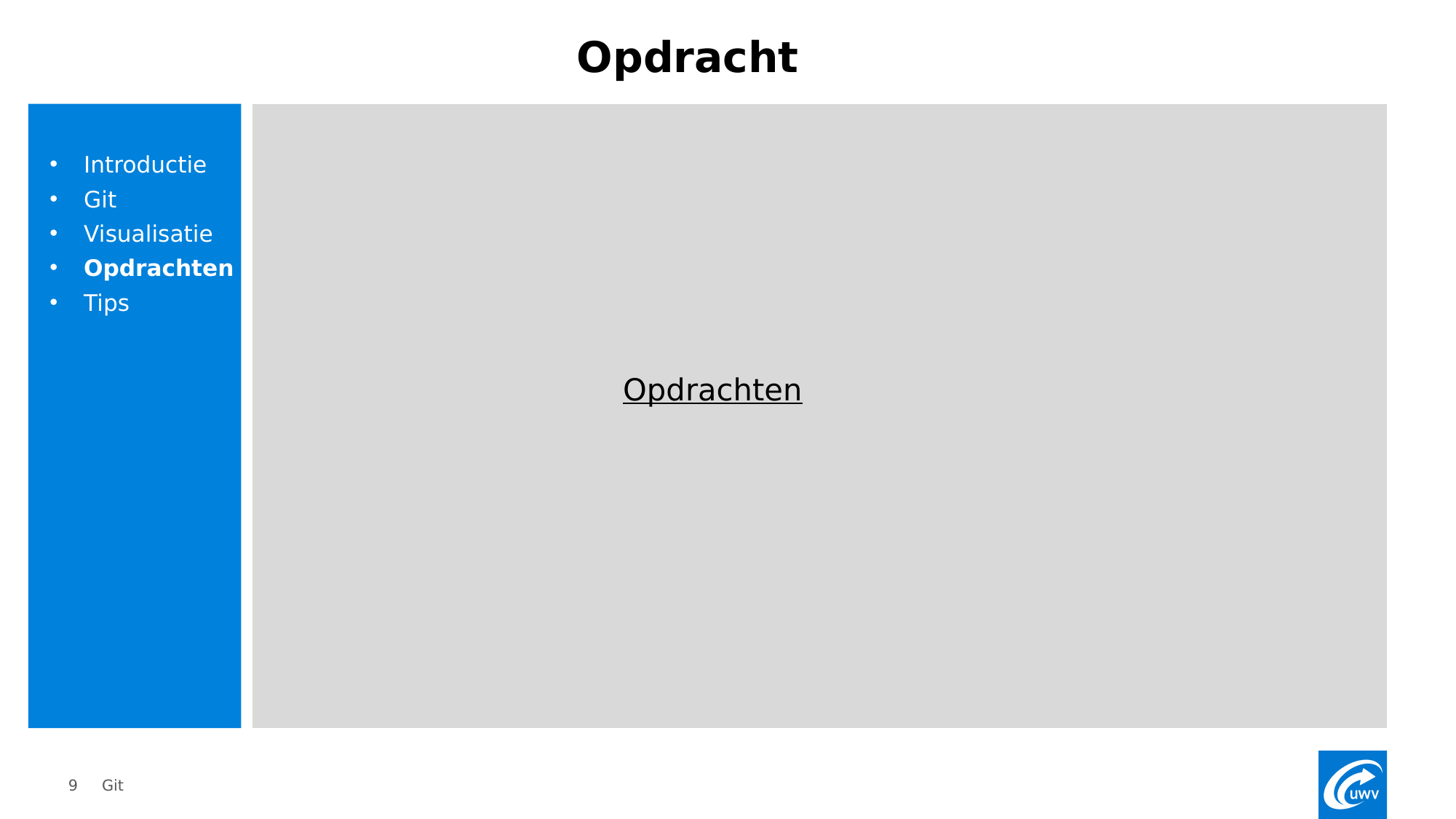

# Opdracht
Introductie
Git
Visualisatie
Opdrachten
Tips

			Opdrachten

9
Git